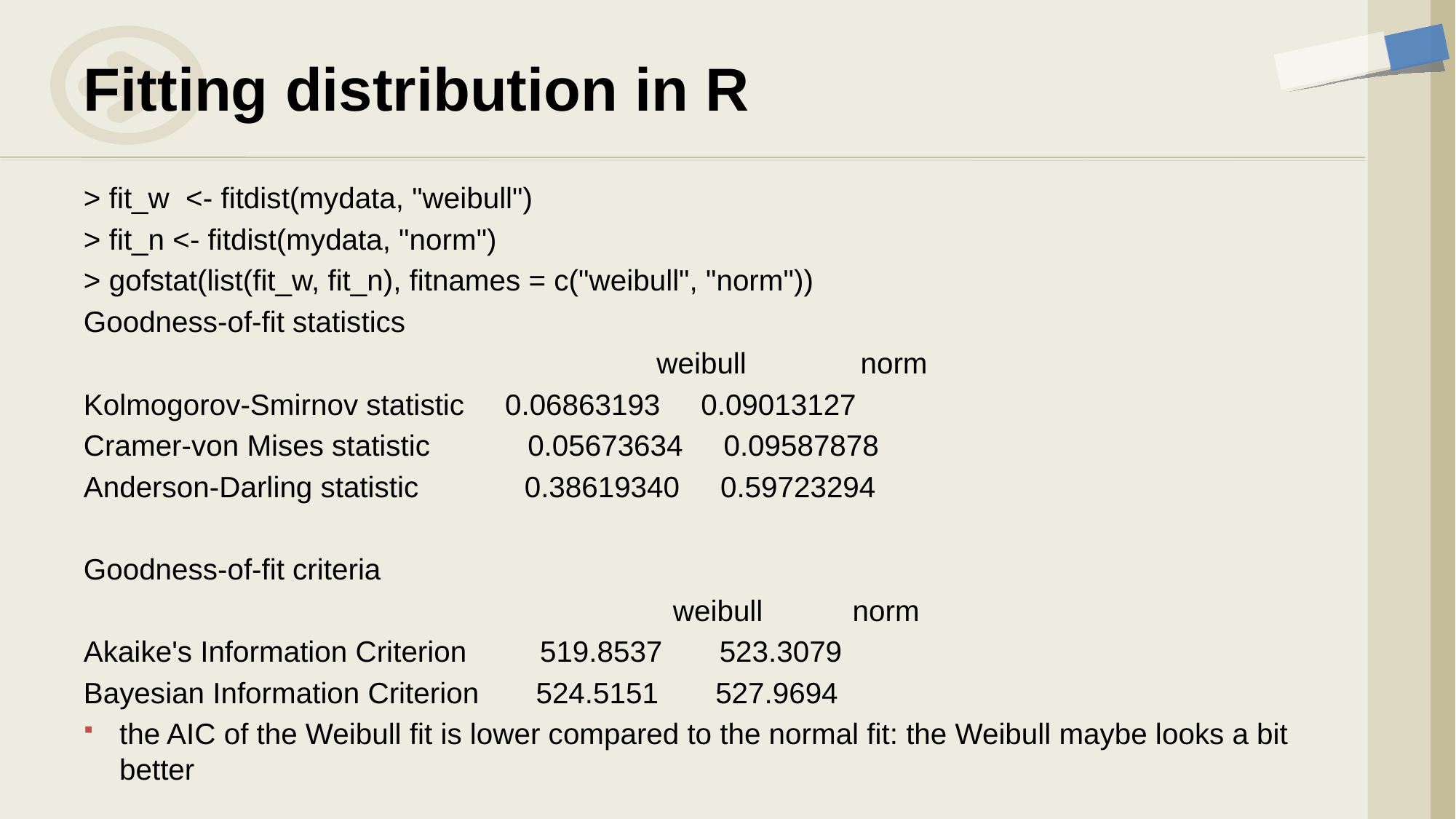

# Fitting distribution in R
> fit_w  <- fitdist(mydata, "weibull")
> fit_n <- fitdist(mydata, "norm")
> gofstat(list(fit_w, fit_n), fitnames = c("weibull", "norm"))
Goodness-of-fit statistics
                                                                      weibull              norm
Kolmogorov-Smirnov statistic     0.06863193     0.09013127
Cramer-von Mises statistic            0.05673634     0.09587878
Anderson-Darling statistic             0.38619340     0.59723294

Goodness-of-fit criteria
                                                                        weibull           norm
Akaike's Information Criterion         519.8537       523.3079
Bayesian Information Criterion       524.5151       527.9694
the AIC of the Weibull fit is lower compared to the normal fit: the Weibull maybe looks a bit better